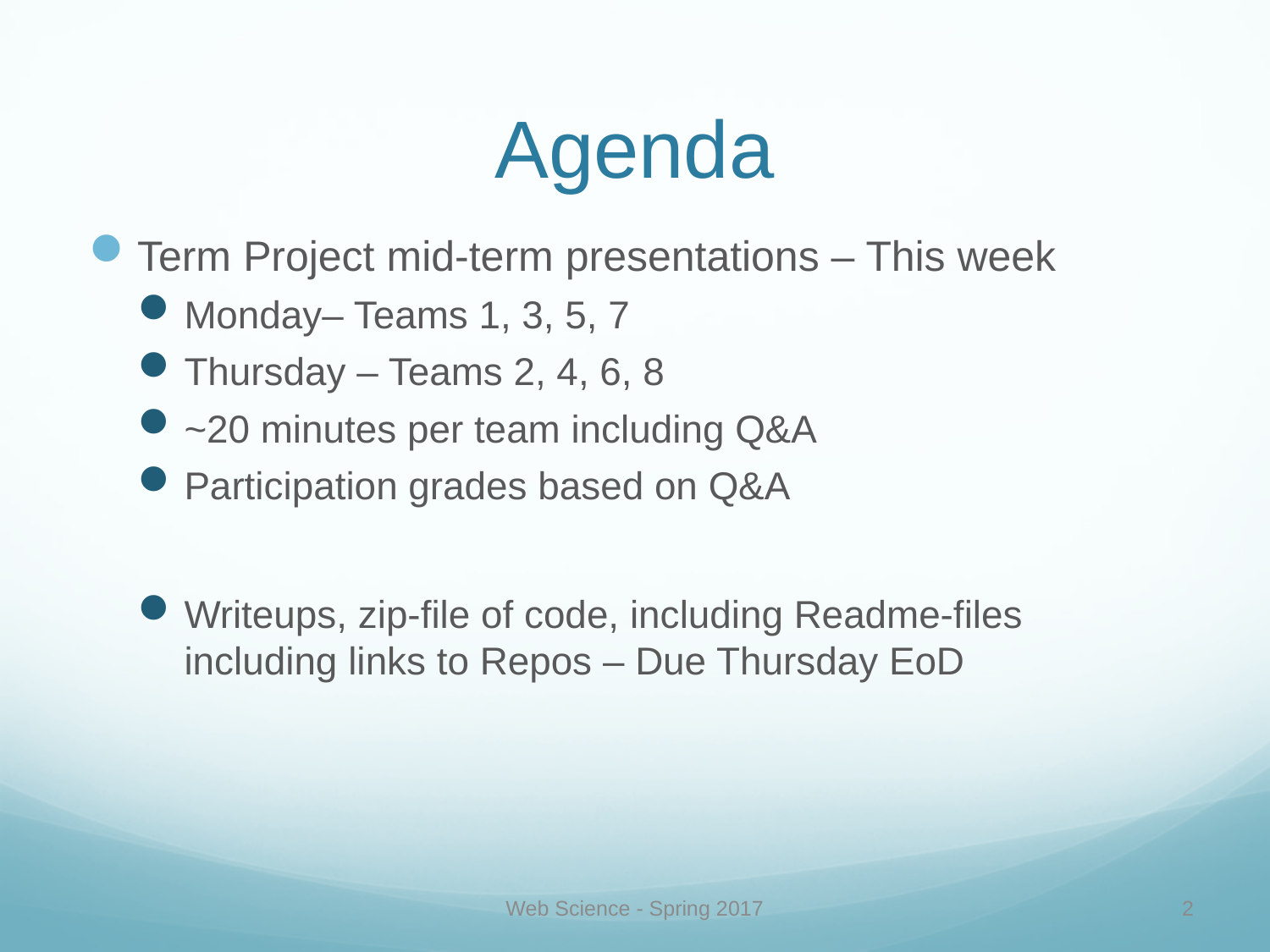

# Agenda
Term Project mid-term presentations – This week
Monday– Teams 1, 3, 5, 7
Thursday – Teams 2, 4, 6, 8
~20 minutes per team including Q&A
Participation grades based on Q&A

Writeups, zip-file of code, including Readme-files including links to Repos – Due Thursday EoD

Web Science - Spring 2017
2